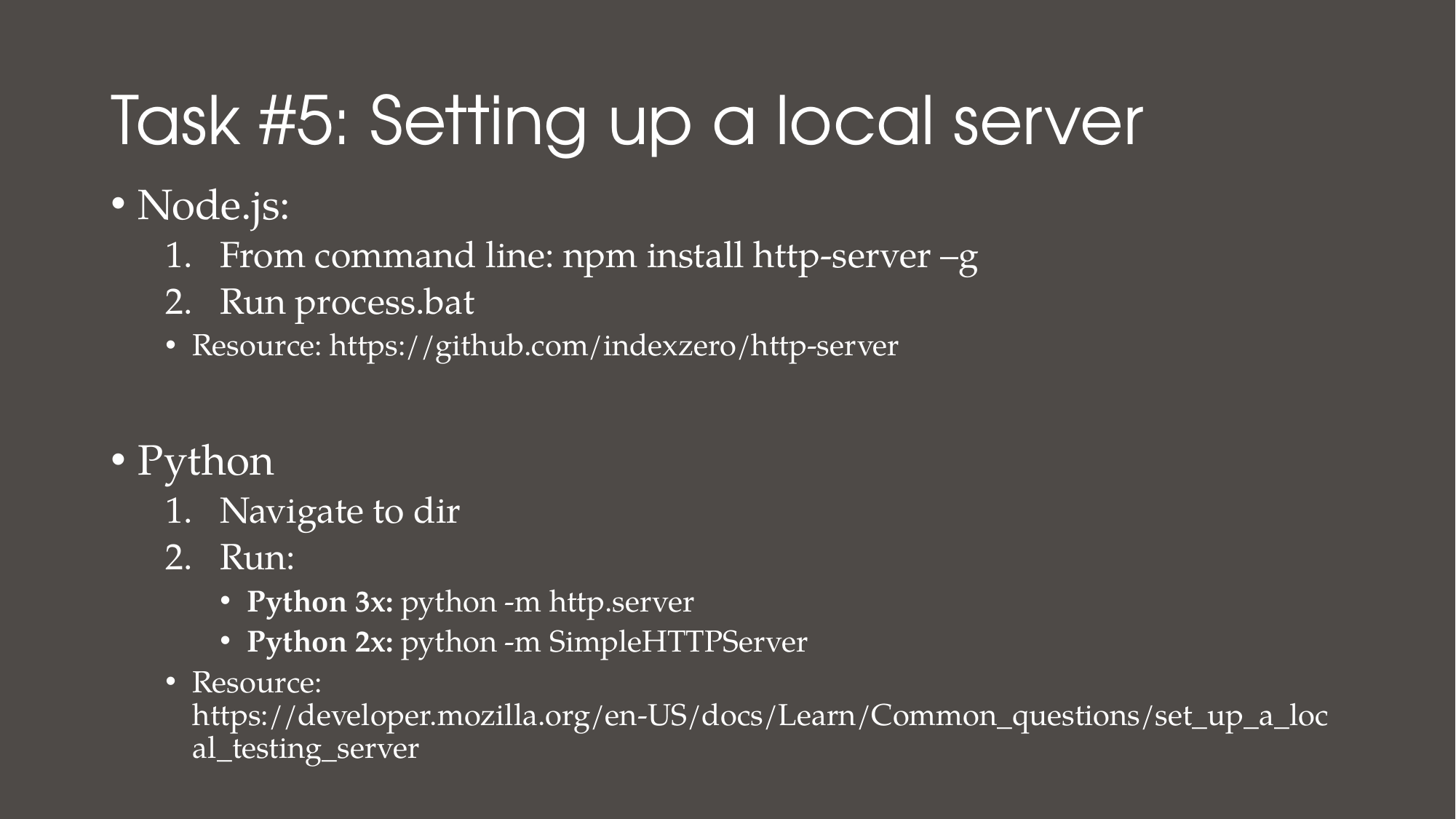

# Task #5: Setting up a local server
Node.js:
From command line: npm install http-server –g
Run process.bat
Resource: https://github.com/indexzero/http-server

Python
Navigate to dir
Run:
Python 3x: python -m http.server
Python 2x: python -m SimpleHTTPServer
Resource: https://developer.mozilla.org/en-US/docs/Learn/Common_questions/set_up_a_local_testing_server